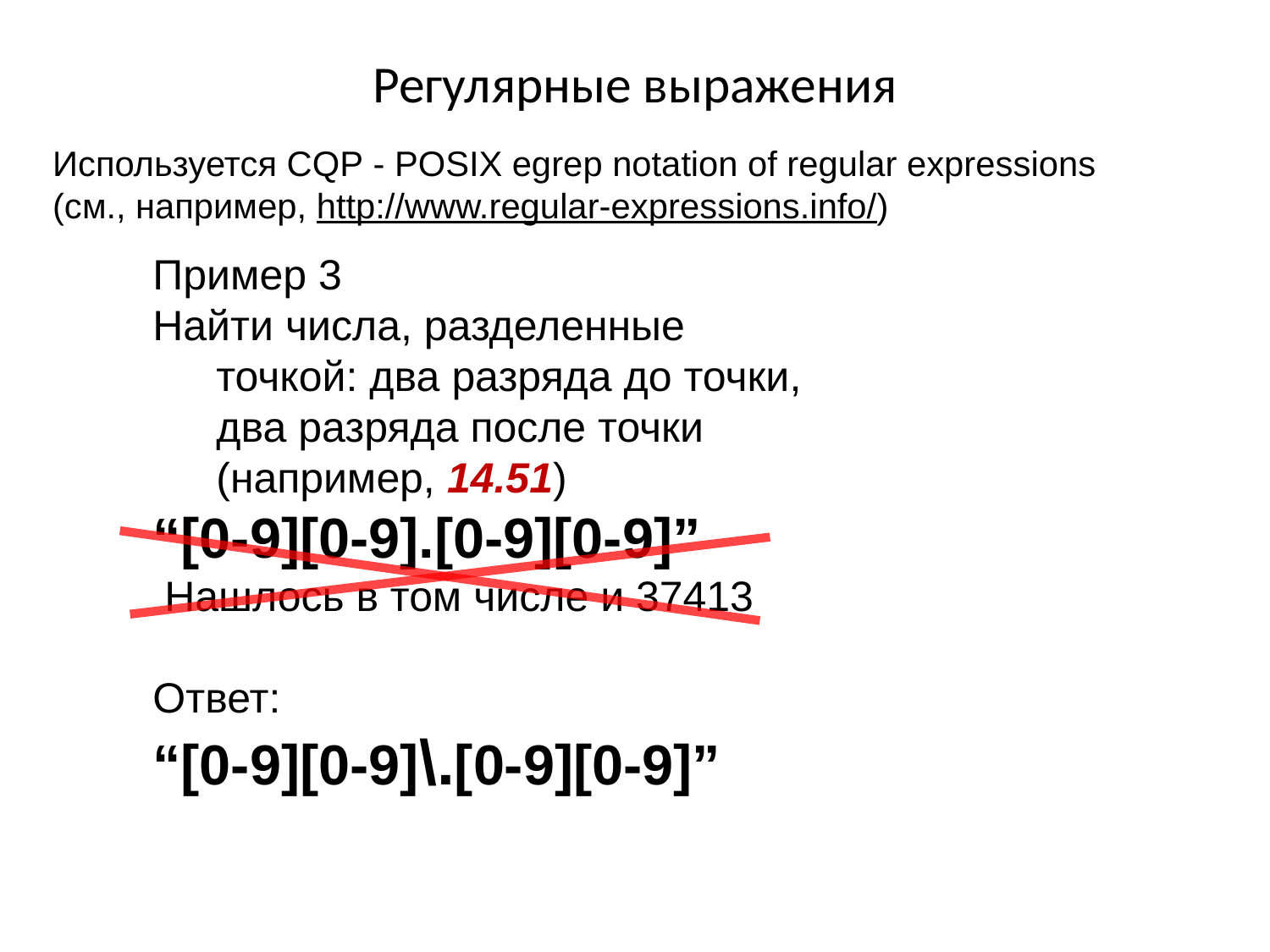

# Регулярные выражения
Используется CQP - POSIX egrep notation of regular expressions
(см., например, http://www.regular-expressions.info/)

Пример 3
Найти числа, разделенные точкой: два разряда до точки, два разряда после точки
	(например, 14.51)
“[0-9][0-9].[0-9][0-9]”
 Нашлось в том числе и 37413

Ответ:
“[0-9][0-9]\.[0-9][0-9]”